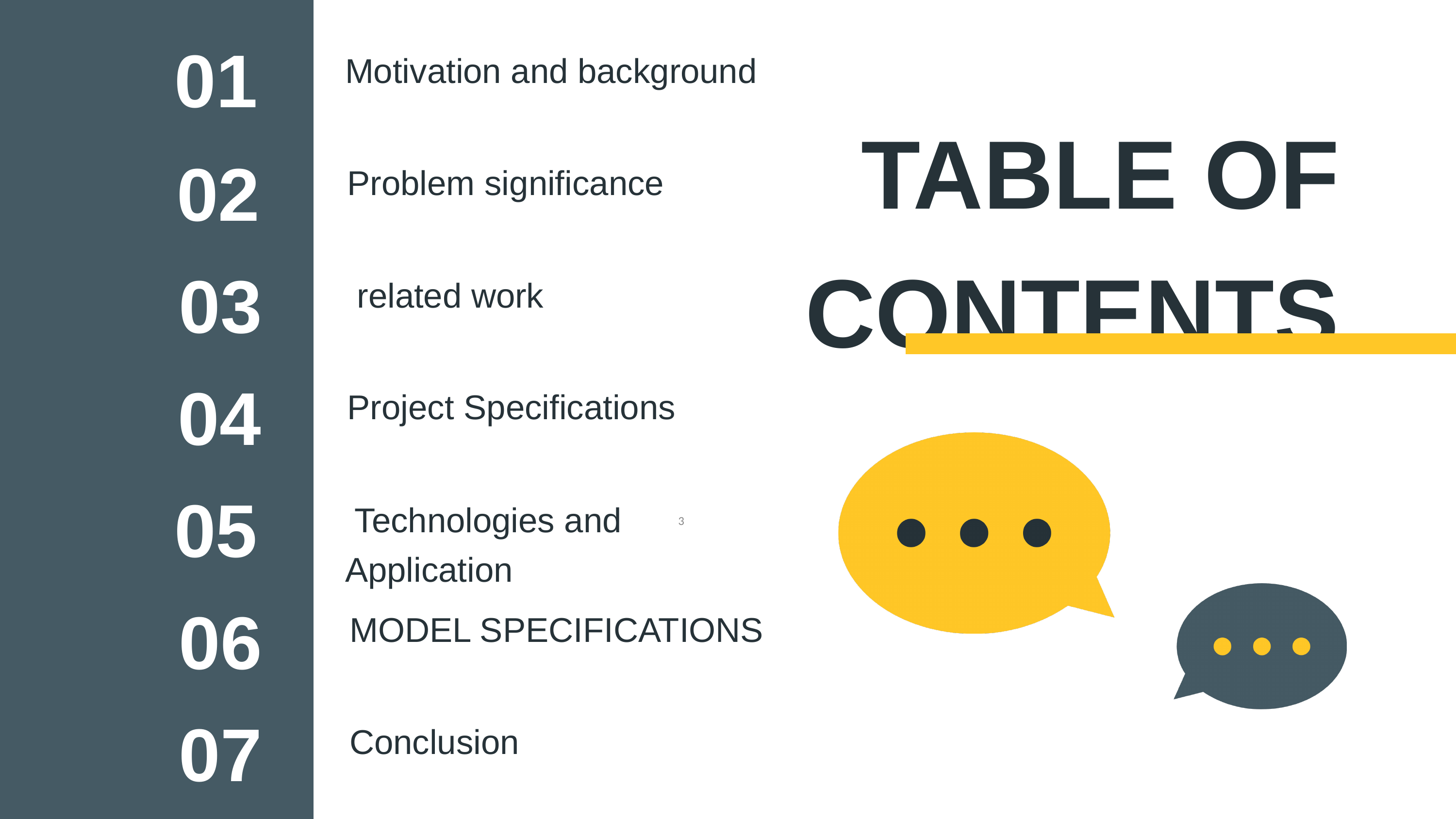

01
Motivation and background
TABLE OF CONTENTS
02
Problem significance
03
 related work

04
Project Specifications

05
 Technologies and Application
3
06
MODEL SPECIFICATIONS

07
Conclusion